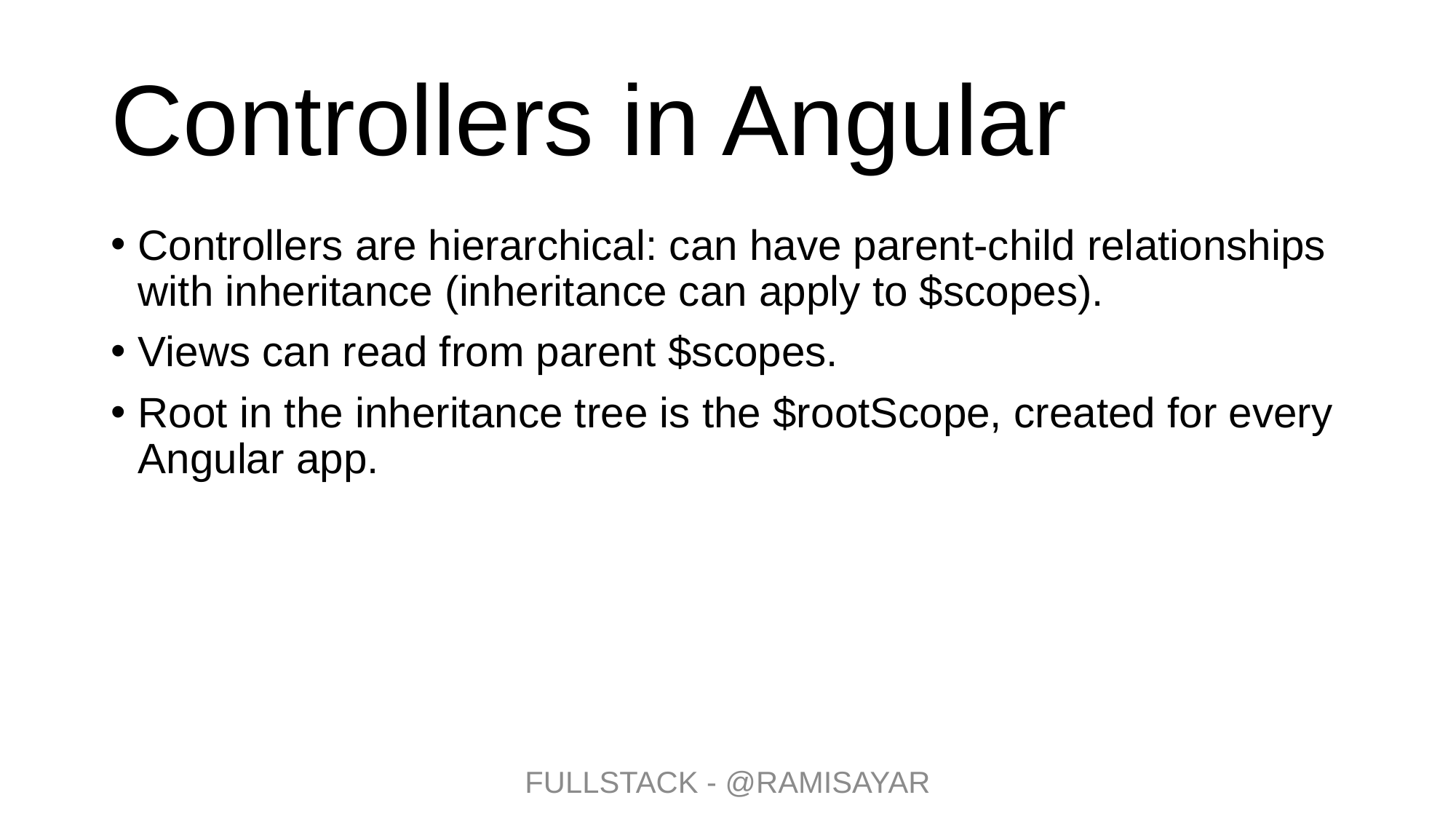

# Controllers in Angular
Controllers are hierarchical: can have parent-child relationships with inheritance (inheritance can apply to $scopes).
Views can read from parent $scopes.
Root in the inheritance tree is the $rootScope, created for every Angular app.
FULLSTACK - @RAMISAYAR